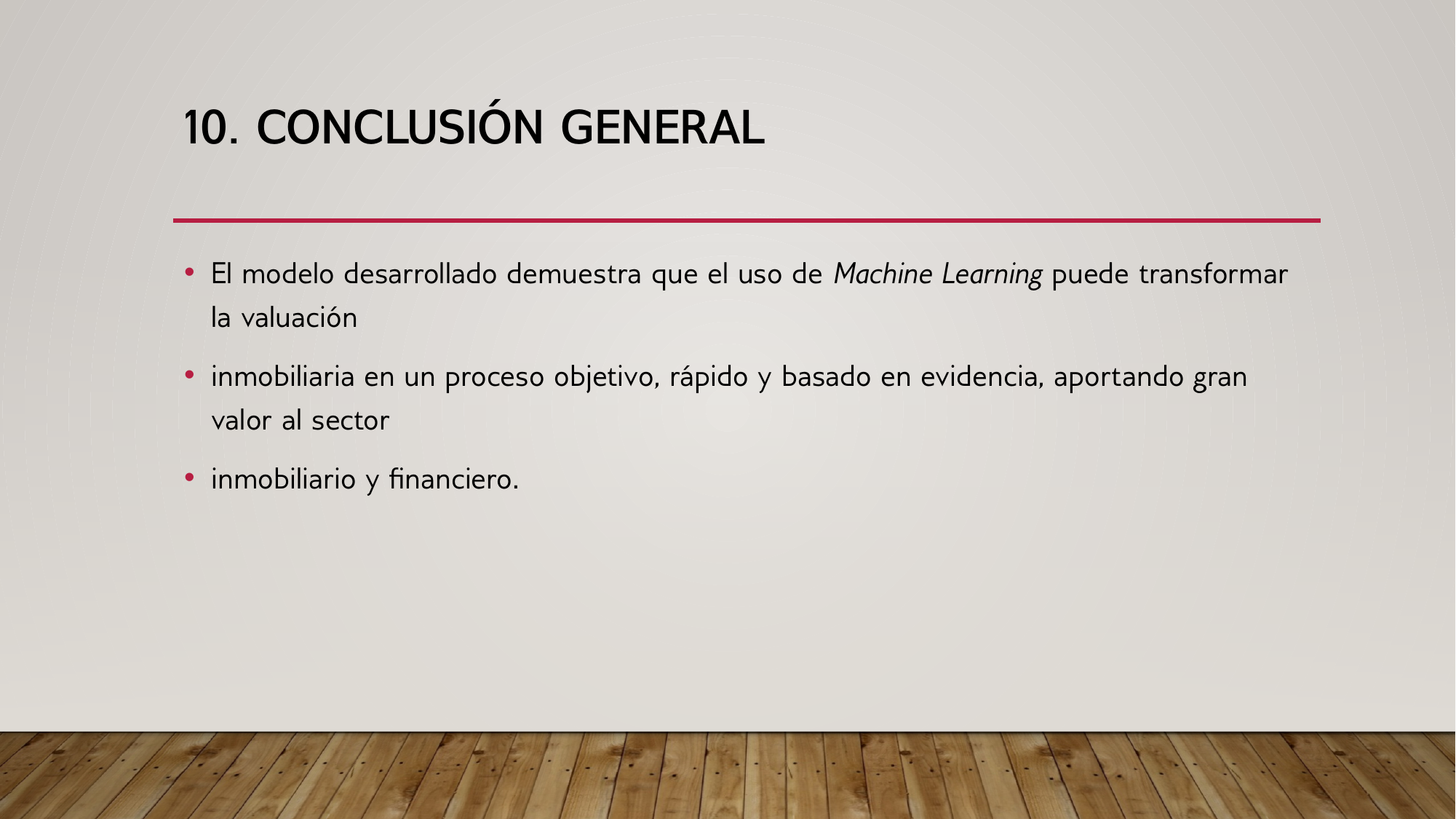

# 10. Conclusión General
El modelo desarrollado demuestra que el uso de Machine Learning puede transformar la valuación
inmobiliaria en un proceso objetivo, rápido y basado en evidencia, aportando gran valor al sector
inmobiliario y financiero.